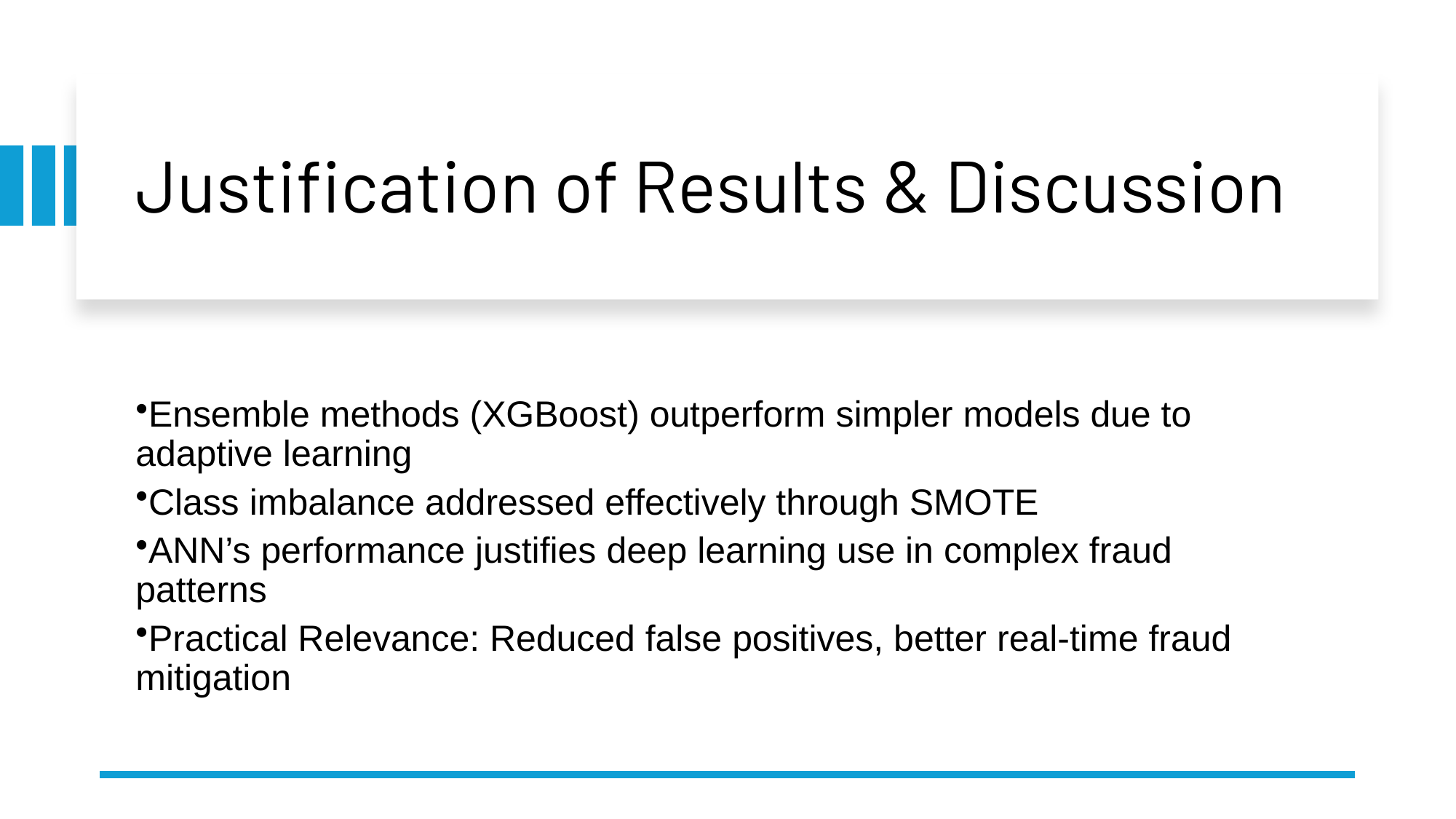

# Justification of Results & Discussion

Ensemble methods (XGBoost) outperform simpler models due to adaptive learning
Class imbalance addressed effectively through SMOTE
ANN’s performance justifies deep learning use in complex fraud patterns
Practical Relevance: Reduced false positives, better real-time fraud mitigation